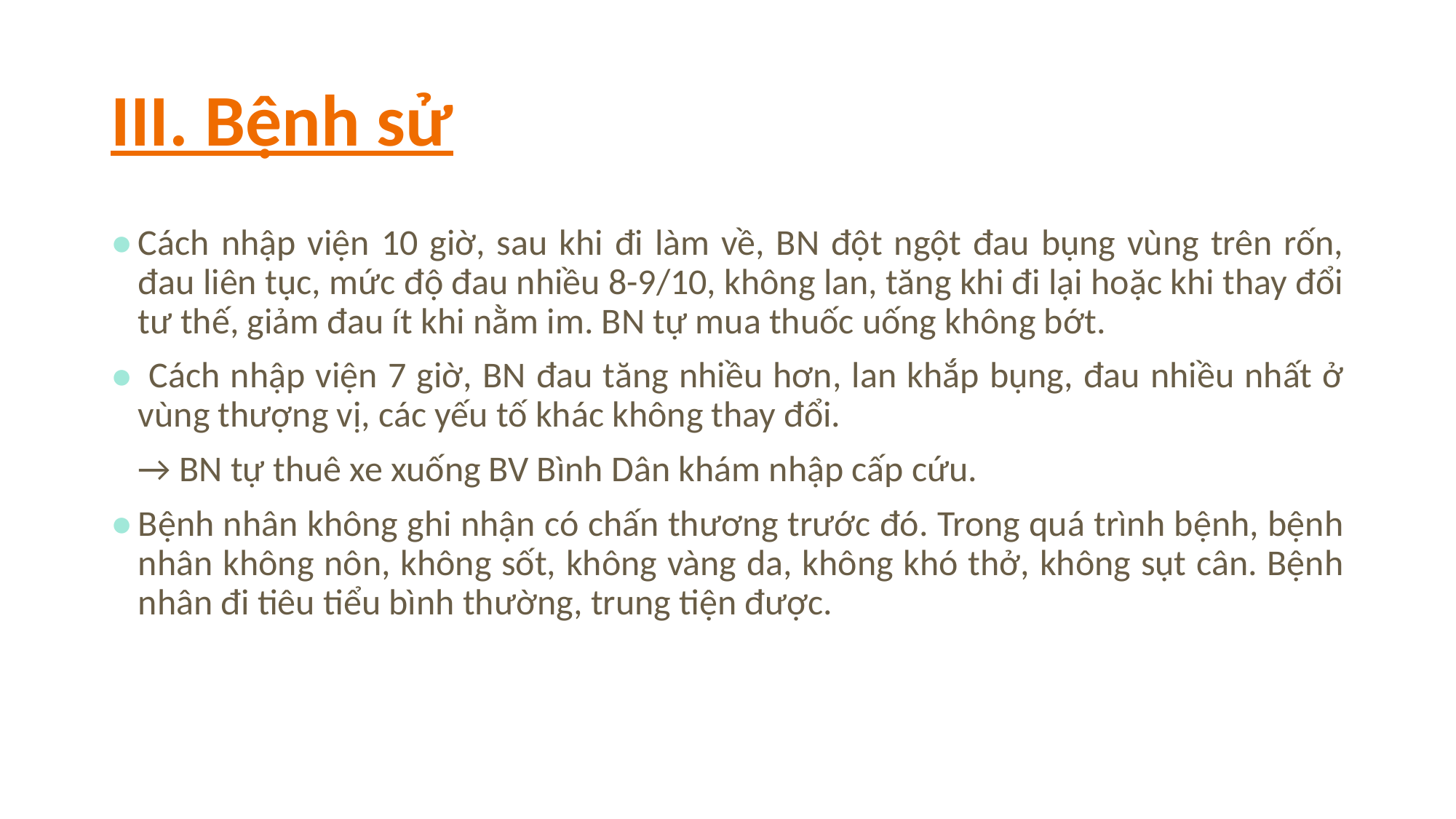

# III. Bệnh sử
Cách nhập viện 10 giờ, sau khi đi làm về, BN đột ngột đau bụng vùng trên rốn, đau liên tục, mức độ đau nhiều 8-9/10, không lan, tăng khi đi lại hoặc khi thay đổi tư thế, giảm đau ít khi nằm im. BN tự mua thuốc uống không bớt.
 Cách nhập viện 7 giờ, BN đau tăng nhiều hơn, lan khắp bụng, đau nhiều nhất ở vùng thượng vị, các yếu tố khác không thay đổi.
→ BN tự thuê xe xuống BV Bình Dân khám nhập cấp cứu.
Bệnh nhân không ghi nhận có chấn thương trước đó. Trong quá trình bệnh, bệnh nhân không nôn, không sốt, không vàng da, không khó thở, không sụt cân. Bệnh nhân đi tiêu tiểu bình thường, trung tiện được.